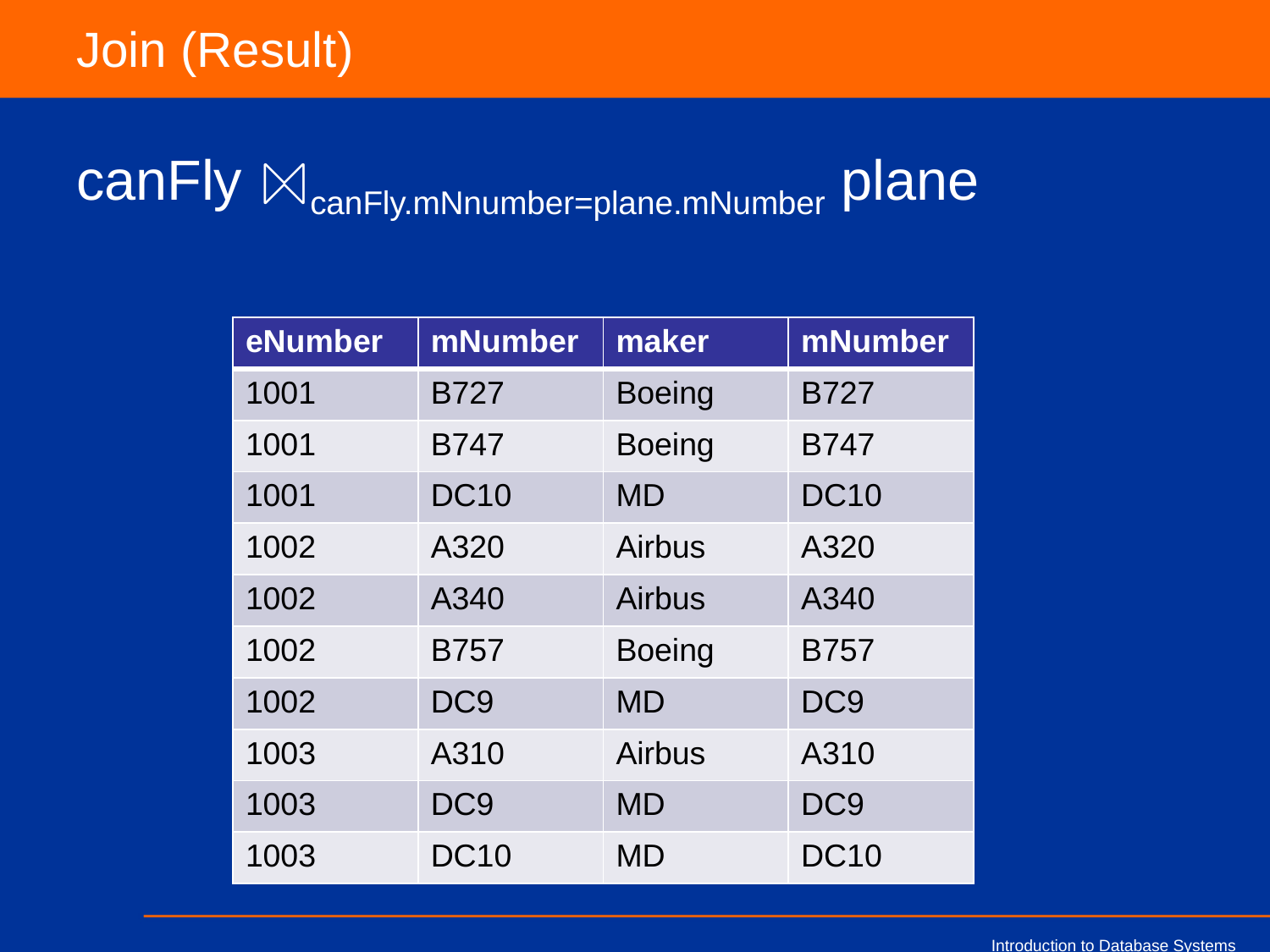

# Join (Result)
canFly ⨝canFly.mNnumber=plane.mNumber plane
| eNumber | mNumber | maker | mNumber |
| --- | --- | --- | --- |
| 1001 | B727 | Boeing | B727 |
| 1001 | B747 | Boeing | B747 |
| 1001 | DC10 | MD | DC10 |
| 1002 | A320 | Airbus | A320 |
| 1002 | A340 | Airbus | A340 |
| 1002 | B757 | Boeing | B757 |
| 1002 | DC9 | MD | DC9 |
| 1003 | A310 | Airbus | A310 |
| 1003 | DC9 | MD | DC9 |
| 1003 | DC10 | MD | DC10 |
Introduction to Database Systems